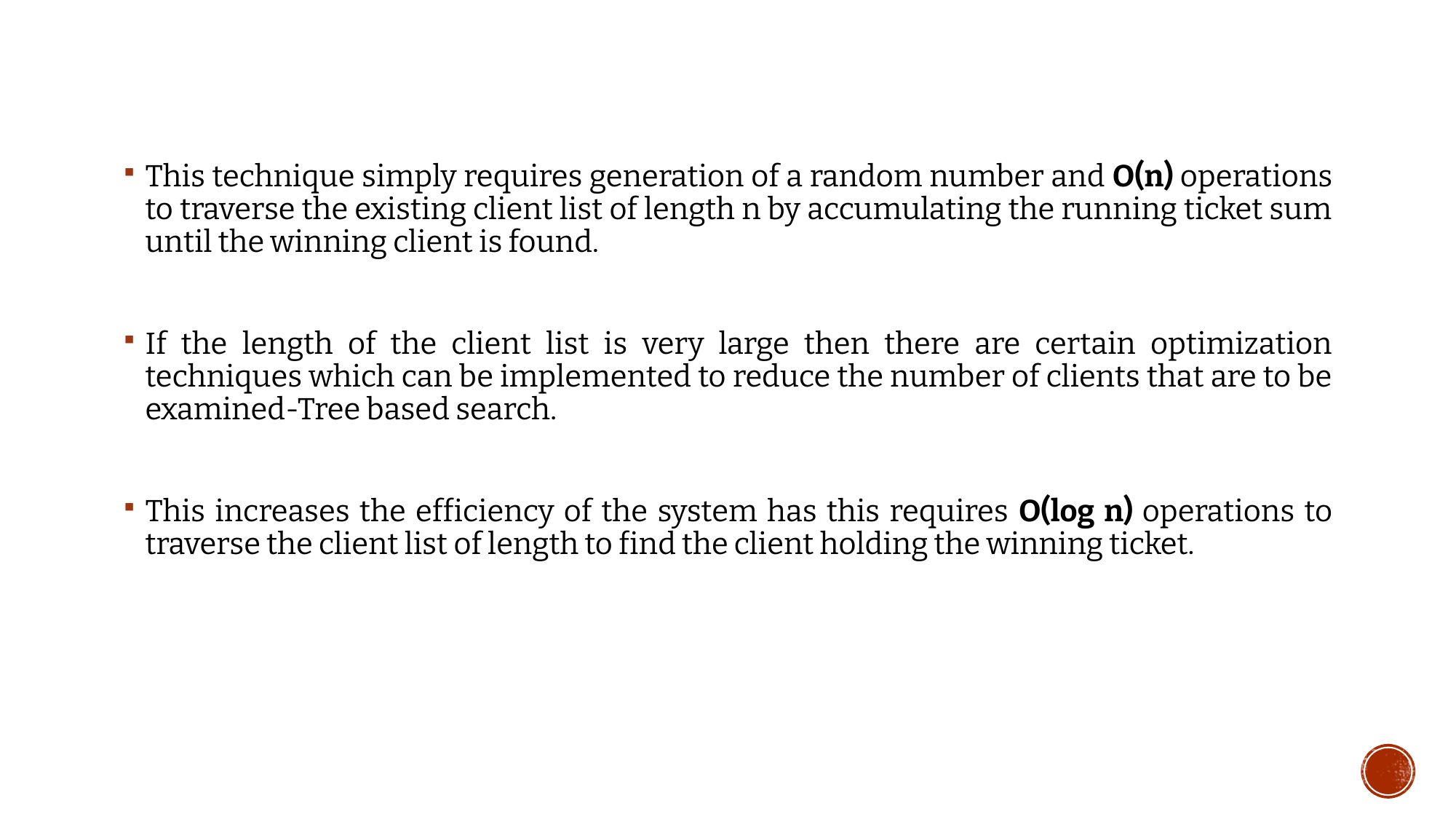

This technique simply requires generation of a random number and O(n) operations to traverse the existing client list of length n by accumulating the running ticket sum until the winning client is found.

If the length of the client list is very large then there are certain optimization techniques which can be implemented to reduce the number of clients that are to be examined-Tree based search.

This increases the efficiency of the system has this requires O(log n) operations to traverse the client list of length to find the client holding the winning ticket.